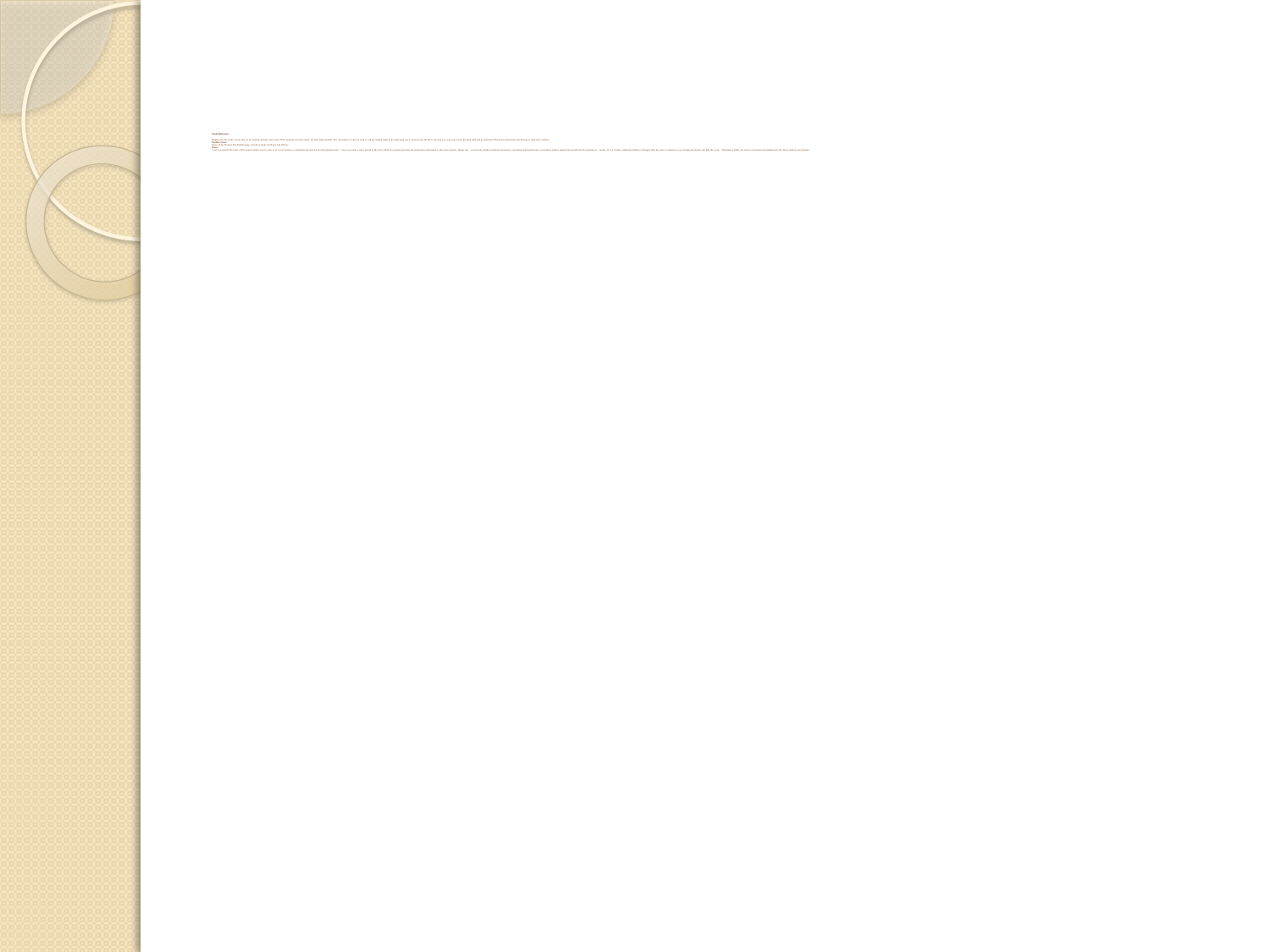

# Trade Reference: Displays the ID of the current deal, if the deal has already been saved If the deal has not been saved, the Deal field is blank. The  Deal field can also be used to call up existing deals in the following ways- If you know the ID of the deal you want type it into the Deal field and press [Enter].The deal is loaded into the Pricing or deal entry window. Product Class:- Name of the Product like Vanilla Swap, and Xccy, Basis, Fx Reset, and OIS etc Tenor: Lets you specify the tenor of the swap as either a tenor code or as a year fraction, to determine the date for the Termination field.    Once you enter a tenor period in the Tenor field, the system generates the termination date based on the tenor entered, taking into    account the holiday schedules, frequency, marching and business day conventions (where applicable) specified in the Settlement    section. If any of these settlement fields are changed after the tenor is entered, or you change the dates in the Effective and    Termination fields, the tenor is calculated and displayed in the Tenor field in year fraction